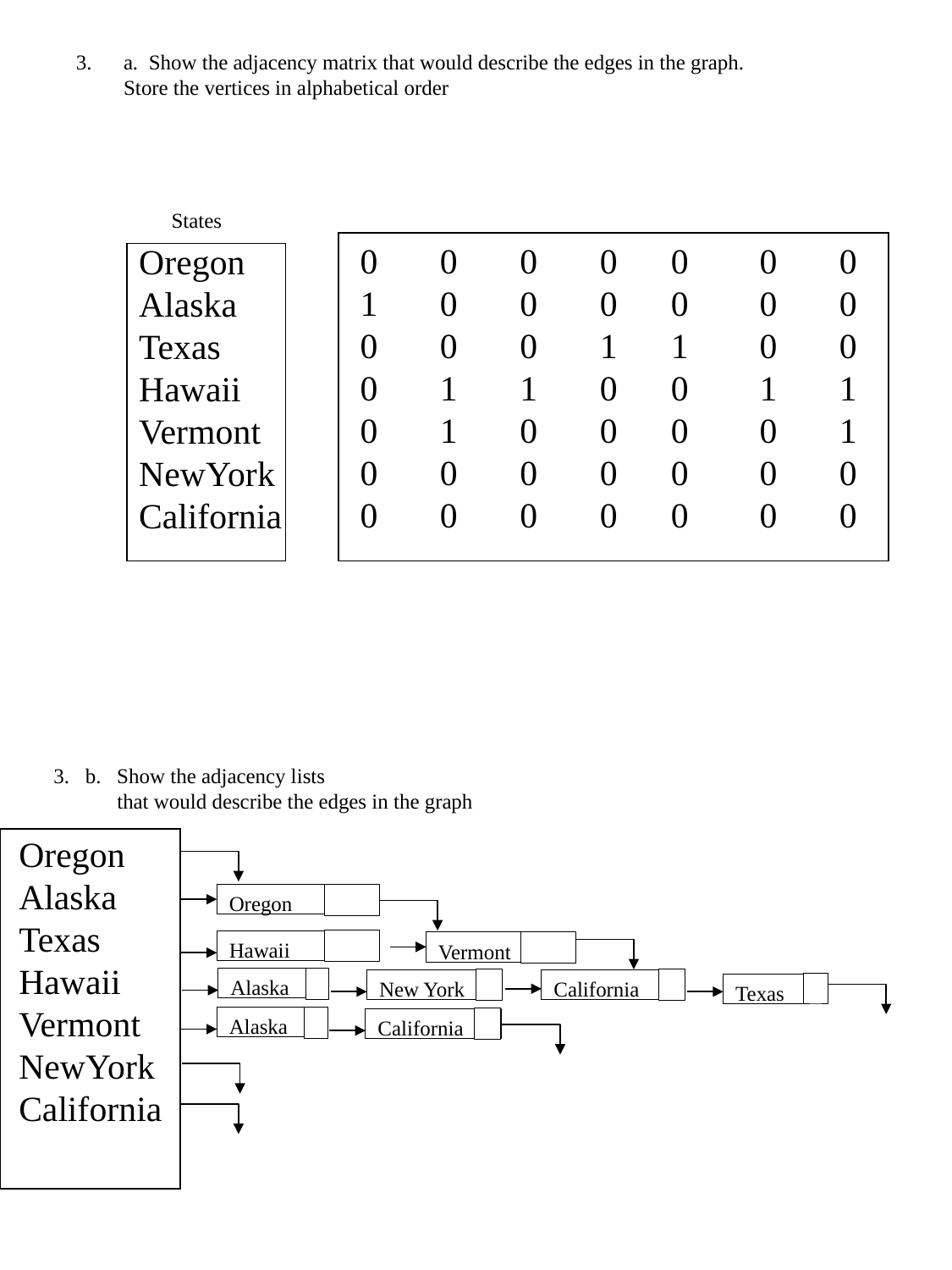

a.  Show the adjacency matrix that would describe the edges in the graph. Store the vertices in alphabetical order
States

0       0       0       0      0        0       0
1       0       0       0      0        0       0
0       0       0       1      1        0       0
0       1       1       0      0        1       1
0       1       0       0      0        0       1
0       0       0       0      0        0       0
0       0       0       0      0        0       0
Oregon
Alaska
Texas
Hawaii
Vermont
NewYork
California
3.   b.   Show the adjacency lists
            that would describe the edges in the graph
Oregon
Alaska
Texas
Hawaii
Vermont
NewYork
California

Oregon

Hawaii

Vermont

Alaska

New York
California

Texas

Alaska

California